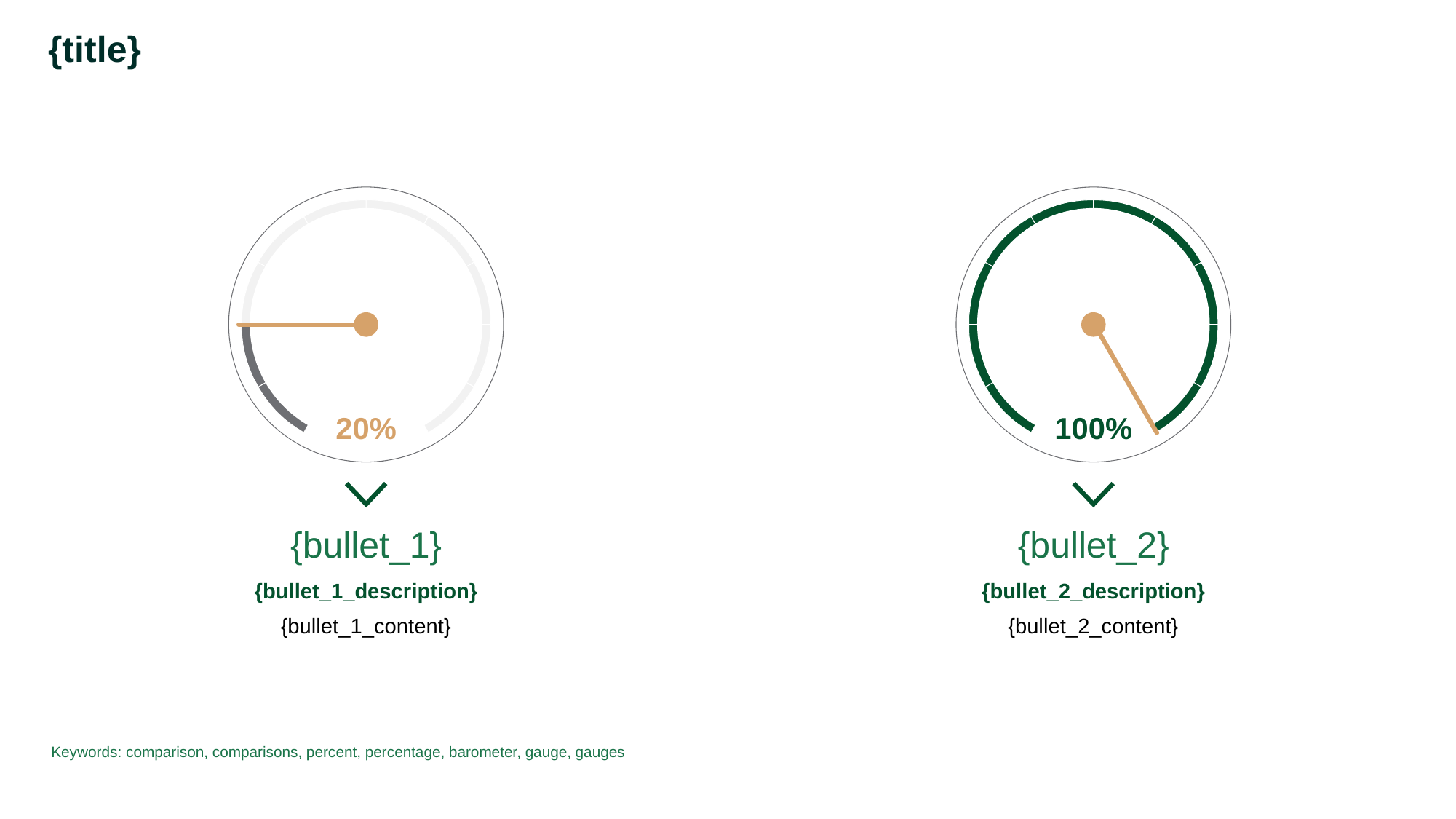

# {title}

100%

20%

{bullet_1}
{bullet_2}
{bullet_1_description}
{bullet_1_content}
{bullet_2_description}
{bullet_2_content}
Keywords: comparison, comparisons, percent, percentage, barometer, gauge, gauges